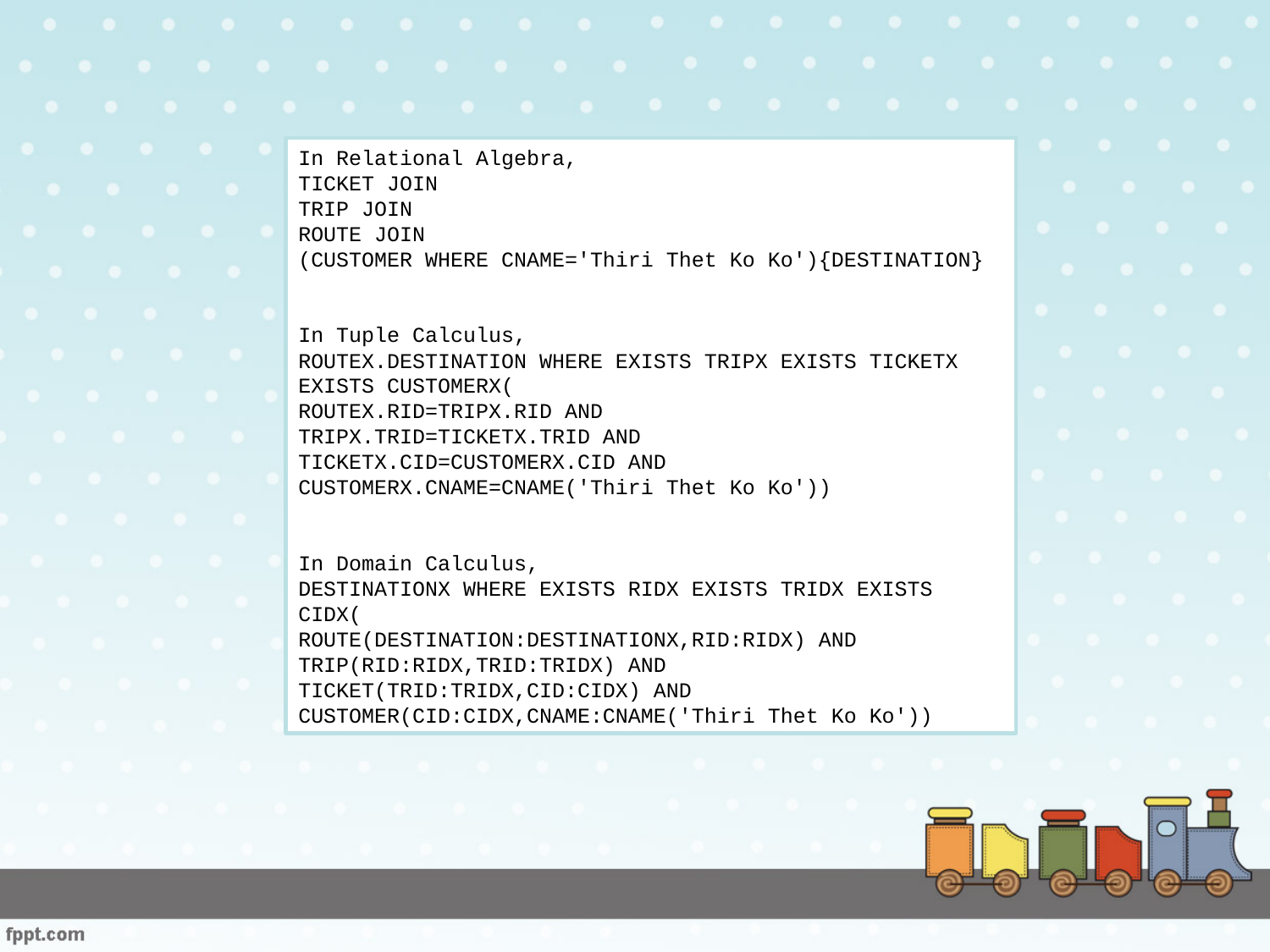

In Relational Algebra,
TICKET JOIN
TRIP JOIN
ROUTE JOIN
(CUSTOMER WHERE CNAME='Thiri Thet Ko Ko'){DESTINATION}

In Tuple Calculus,
ROUTEX.DESTINATION WHERE EXISTS TRIPX EXISTS TICKETX EXISTS CUSTOMERX(
ROUTEX.RID=TRIPX.RID AND
TRIPX.TRID=TICKETX.TRID AND
TICKETX.CID=CUSTOMERX.CID AND
CUSTOMERX.CNAME=CNAME('Thiri Thet Ko Ko'))

In Domain Calculus,
DESTINATIONX WHERE EXISTS RIDX EXISTS TRIDX EXISTS CIDX(
ROUTE(DESTINATION:DESTINATIONX,RID:RIDX) AND
TRIP(RID:RIDX,TRID:TRIDX) AND
TICKET(TRID:TRIDX,CID:CIDX) AND
CUSTOMER(CID:CIDX,CNAME:CNAME('Thiri Thet Ko Ko'))